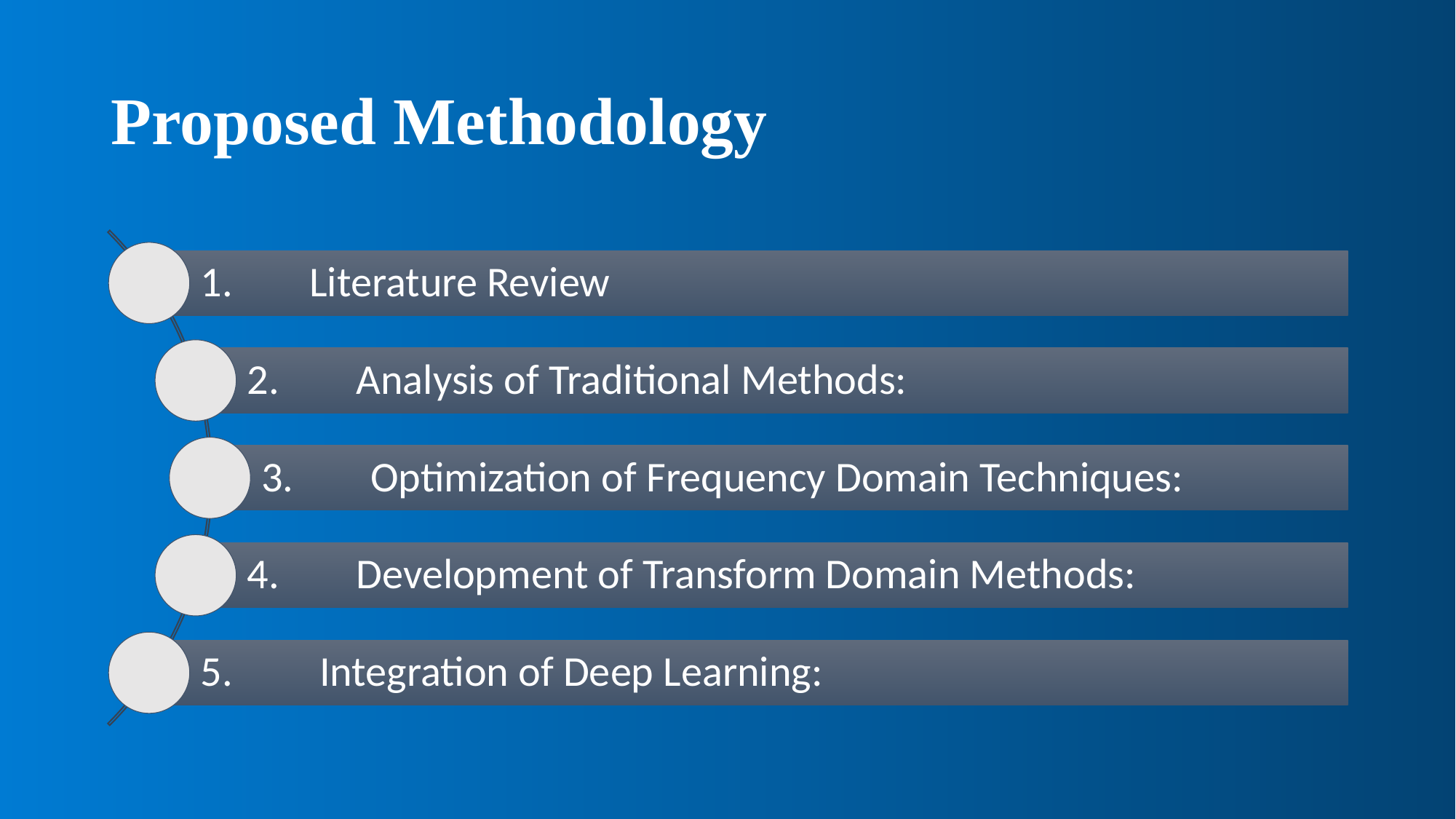

# Proposed Methodology
1.	Literature Review
2.	Analysis of Traditional Methods:
3.	Optimization of Frequency Domain Techniques:
4.	Development of Transform Domain Methods:
5.         Integration of Deep Learning: